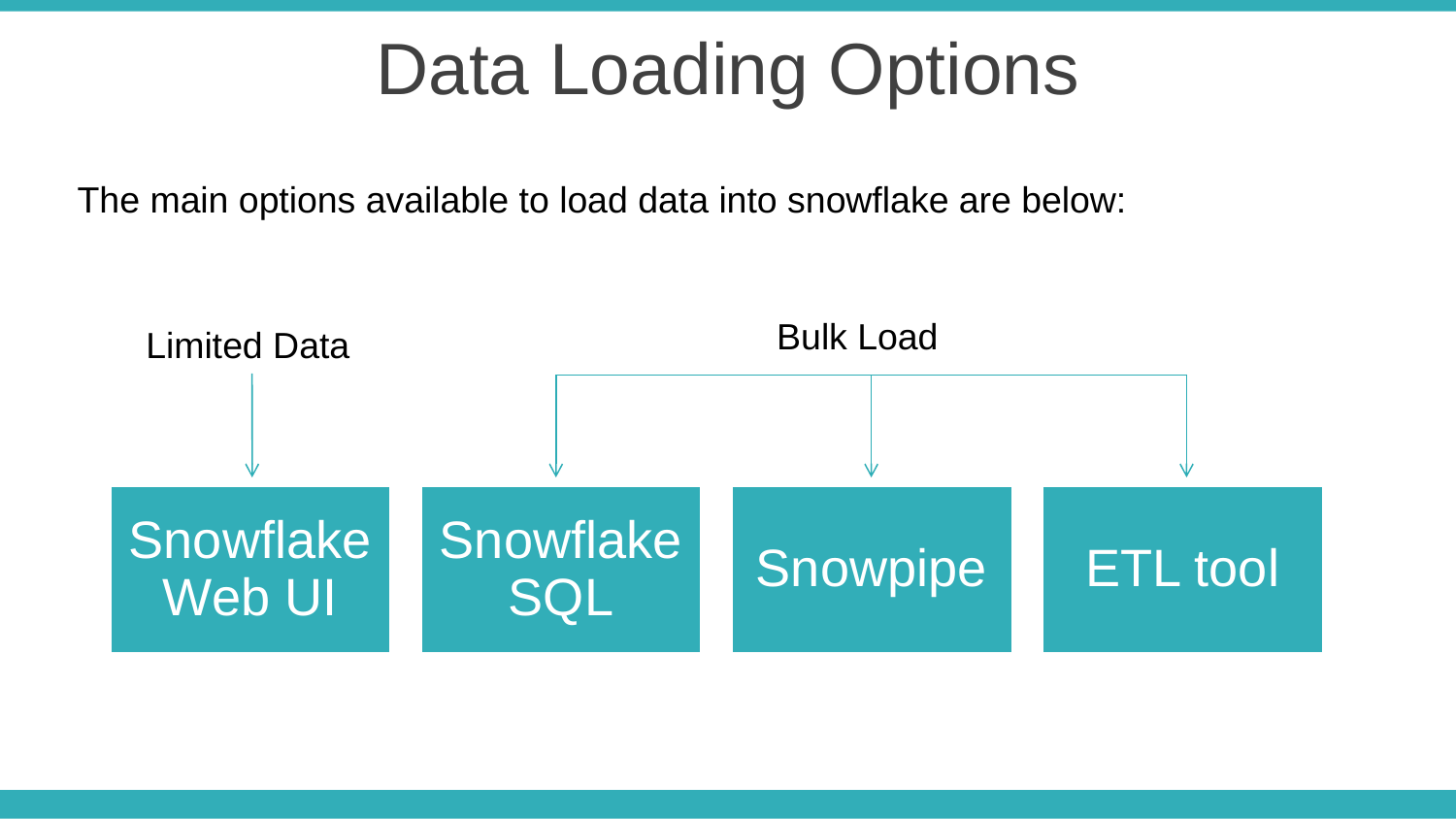

Data Loading Options

The main options available to load data into snowflake are below:

Bulk Load
Limited Data
Snowflake Web UI
Snowflake SQL
Snowpipe
ETL tool